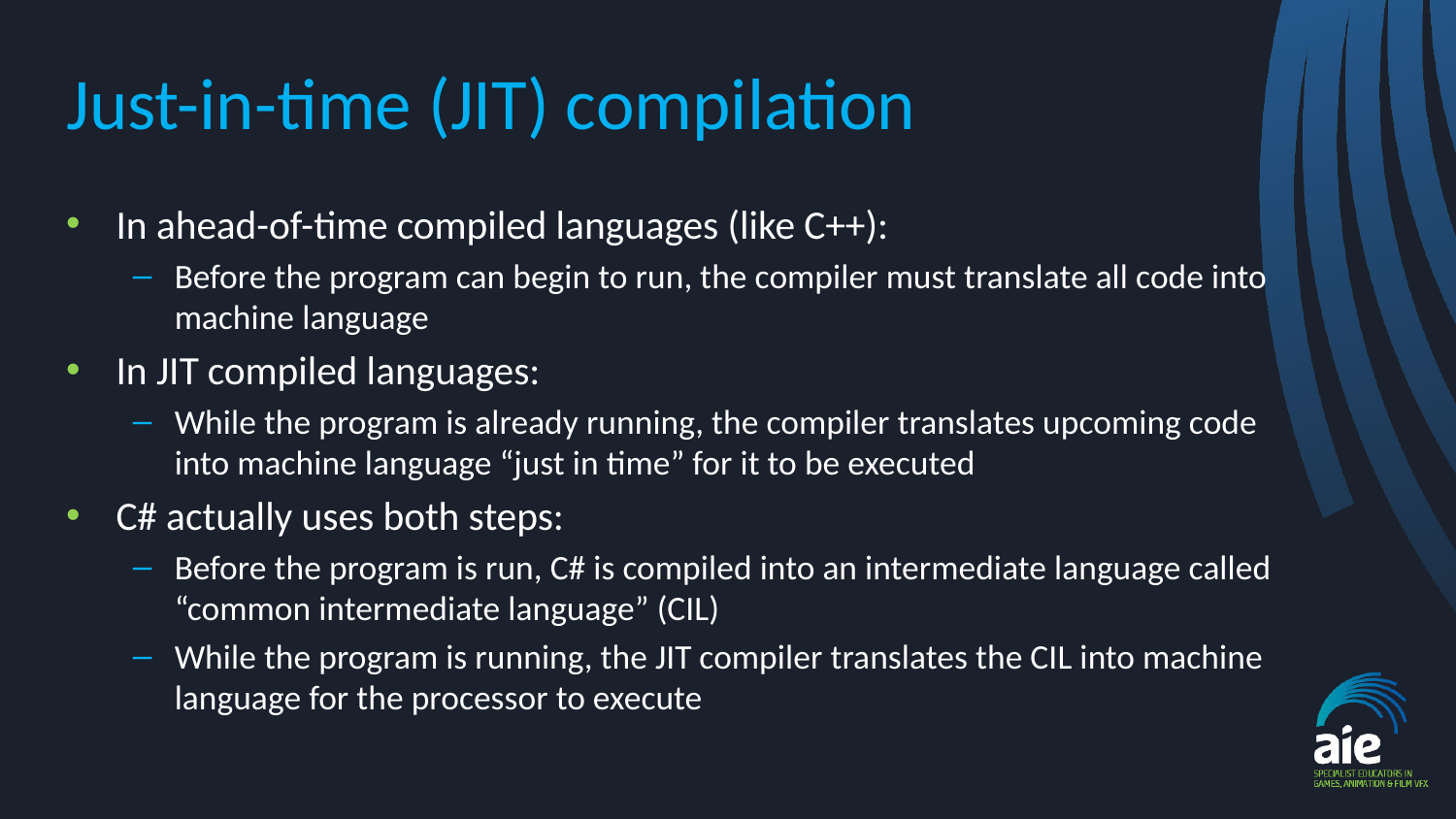

# Just-in-time (JIT) compilation
In ahead-of-time compiled languages (like C++):
Before the program can begin to run, the compiler must translate all code into machine language
In JIT compiled languages:
While the program is already running, the compiler translates upcoming code into machine language “just in time” for it to be executed
C# actually uses both steps:
Before the program is run, C# is compiled into an intermediate language called “common intermediate language” (CIL)
While the program is running, the JIT compiler translates the CIL into machine language for the processor to execute